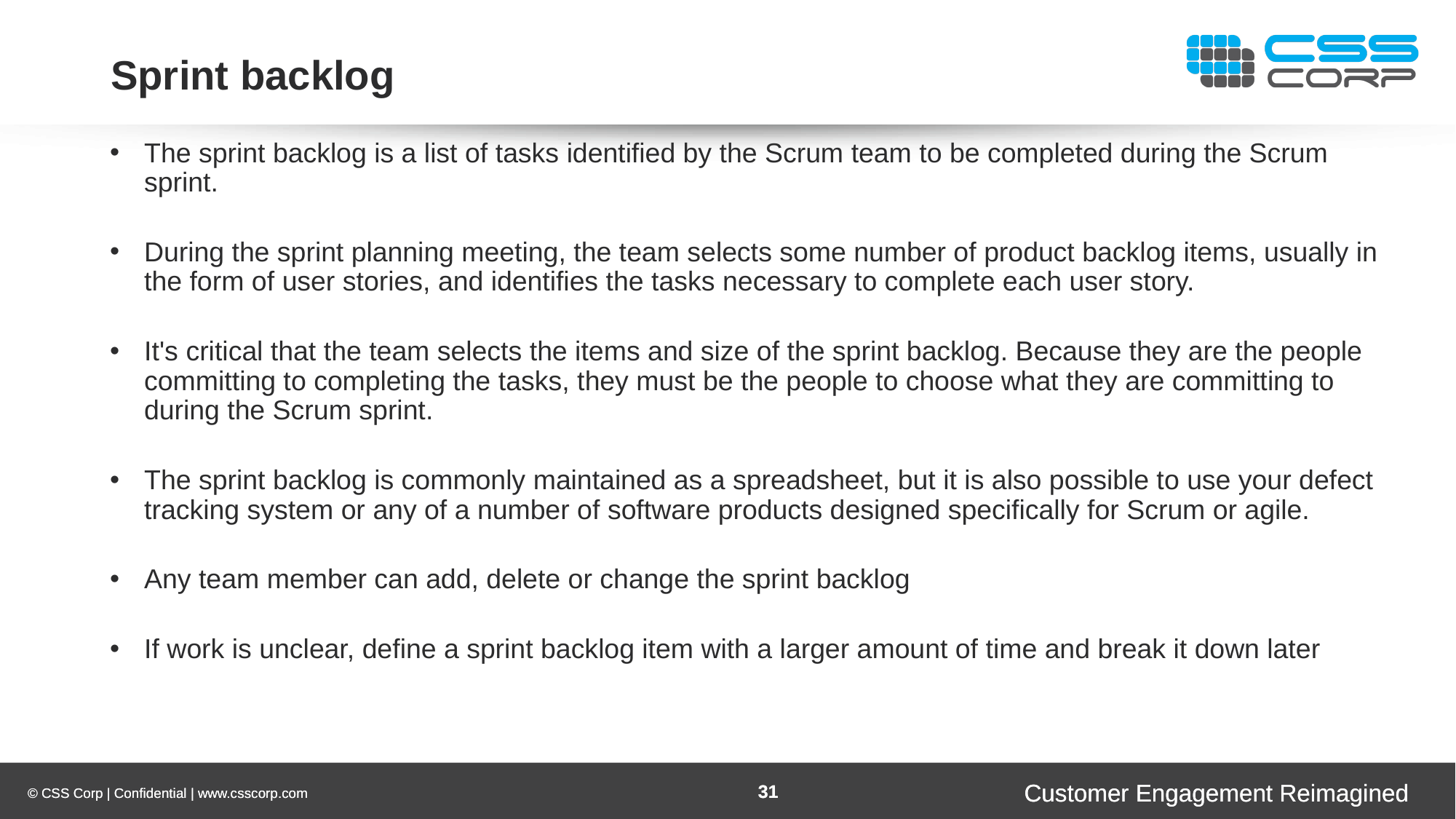

# Sprint backlog
The sprint backlog is a list of tasks identified by the Scrum team to be completed during the Scrum sprint.

During the sprint planning meeting, the team selects some number of product backlog items, usually in the form of user stories, and identifies the tasks necessary to complete each user story.

It's critical that the team selects the items and size of the sprint backlog. Because they are the people committing to completing the tasks, they must be the people to choose what they are committing to during the Scrum sprint.

The sprint backlog is commonly maintained as a spreadsheet, but it is also possible to use your defect tracking system or any of a number of software products designed specifically for Scrum or agile.

Any team member can add, delete or change the sprint backlog

If work is unclear, define a sprint backlog item with a larger amount of time and break it down later